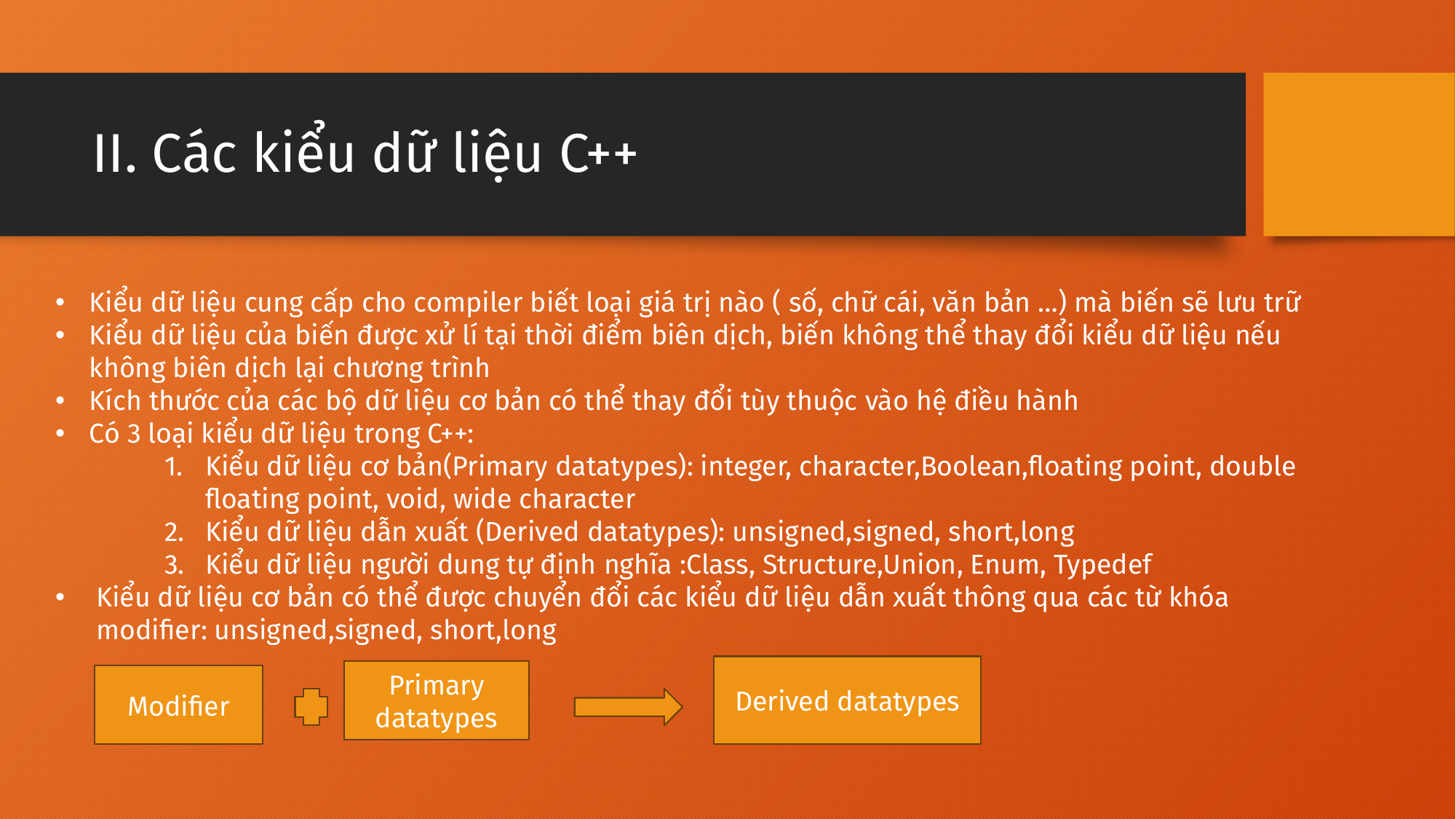

# II. Các kiểu dữ liệu C++
Kiểu dữ liệu cung cấp cho compiler biết loại giá trị nào ( số, chữ cái, văn bản …) mà biến sẽ lưu trữ
Kiểu dữ liệu của biến được xử lí tại thời điểm biên dịch, biến không thể thay đổi kiểu dữ liệu nếu không biên dịch lại chương trình
Kích thước của các bộ dữ liệu cơ bản có thể thay đổi tùy thuộc vào hệ điều hành
Có 3 loại kiểu dữ liệu trong C++:
Kiểu dữ liệu cơ bản(Primary datatypes): integer, character,Boolean,floating point, double floating point, void, wide character
Kiểu dữ liệu dẫn xuất (Derived datatypes): unsigned,signed, short,long
Kiểu dữ liệu người dung tự định nghĩa :Class, Structure,Union, Enum, Typedef
Kiểu dữ liệu cơ bản có thể được chuyển đổi các kiểu dữ liệu dẫn xuất thông qua các từ khóa modifier: unsigned,signed, short,long
Derived datatypes
Primary datatypes
Modifier